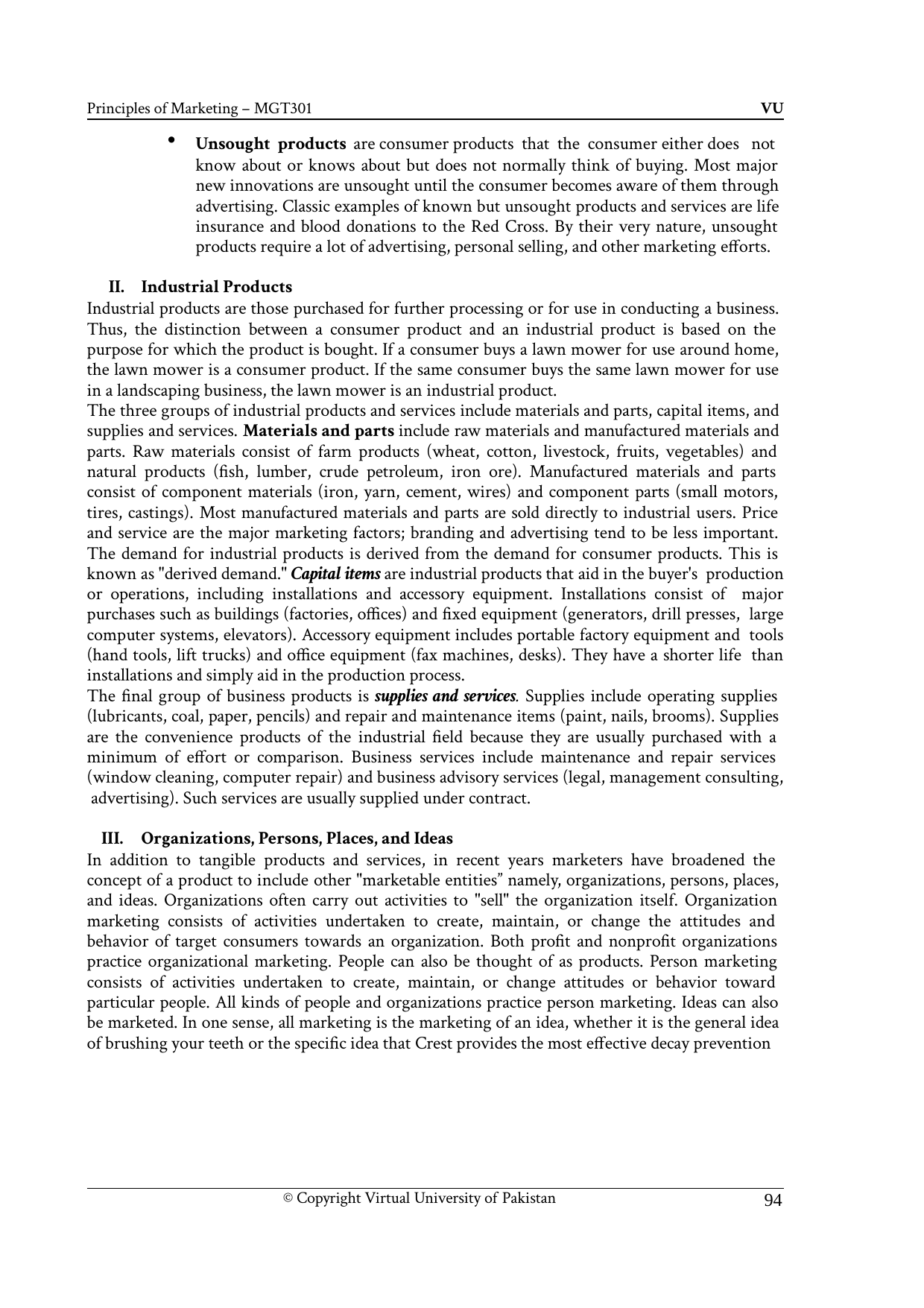

Principles of Marketing – MGT301
VU

Unsought  products  are consumer products  that  the  consumer either does  not
know about or knows about but does not normally think of buying. Most major  new innovations are unsought until the consumer becomes aware of them through  advertising. Classic examples of known but unsought products and services are life  insurance and blood donations to the Red Cross. By their very nature, unsought  products require a lot of advertising, personal selling, and other marketing efforts.

Industrial Products
Industrial products are those purchased for further processing or for use in conducting a business.  Thus, the distinction between a consumer product and an industrial product is based on the  purpose for which the product is bought. If a consumer buys a lawn mower for use around home,  the lawn mower is a consumer product. If the same consumer buys the same lawn mower for use  in a landscaping business, the lawn mower is an industrial product.
The three groups of industrial products and services include materials and parts, capital items, and  supplies and services. Materials and parts include raw materials and manufactured materials and  parts. Raw materials consist of farm products (wheat, cotton, livestock, fruits, vegetables) and  natural products (fish, lumber, crude petroleum, iron ore). Manufactured materials and parts  consist of component materials (iron, yarn, cement, wires) and component parts (small motors,  tires, castings). Most manufactured materials and parts are sold directly to industrial users. Price  and service are the major marketing factors; branding and advertising tend to be less important.  The demand for industrial products is derived from the demand for consumer products. This is  known as "derived demand." Capital items are industrial products that aid in the buyer's  production or operations, including installations and accessory equipment. Installations consist of  major purchases such as buildings (factories, offices) and fixed equipment (generators, drill presses,  large computer systems, elevators). Accessory equipment includes portable factory equipment and  tools (hand tools, lift trucks) and office equipment (fax machines, desks). They have a shorter life  than installations and simply aid in the production process.
The final group of business products is supplies and services. Supplies include operating supplies  (lubricants, coal, paper, pencils) and repair and maintenance items (paint, nails, brooms). Supplies  are the convenience products of the industrial field because they are usually purchased with a  minimum of effort or comparison. Business services include maintenance and repair services  (window cleaning, computer repair) and business advisory services (legal, management consulting,  advertising). Such services are usually supplied under contract.

Organizations, Persons, Places, and Ideas
In addition to tangible products and services, in recent years marketers have broadened the  concept of a product to include other "marketable entities” namely, organizations, persons, places,  and ideas. Organizations often carry out activities to "sell" the organization itself. Organization  marketing consists of activities undertaken to create, maintain, or change the attitudes and  behavior of target consumers towards an organization. Both profit and nonprofit organizations  practice organizational marketing. People can also be thought of as products. Person marketing  consists of activities undertaken to create, maintain, or change attitudes or behavior toward  particular people. All kinds of people and organizations practice person marketing. Ideas can also  be marketed. In one sense, all marketing is the marketing of an idea, whether it is the general idea  of brushing your teeth or the specific idea that Crest provides the most effective decay prevention
© Copyright Virtual University of Pakistan
94